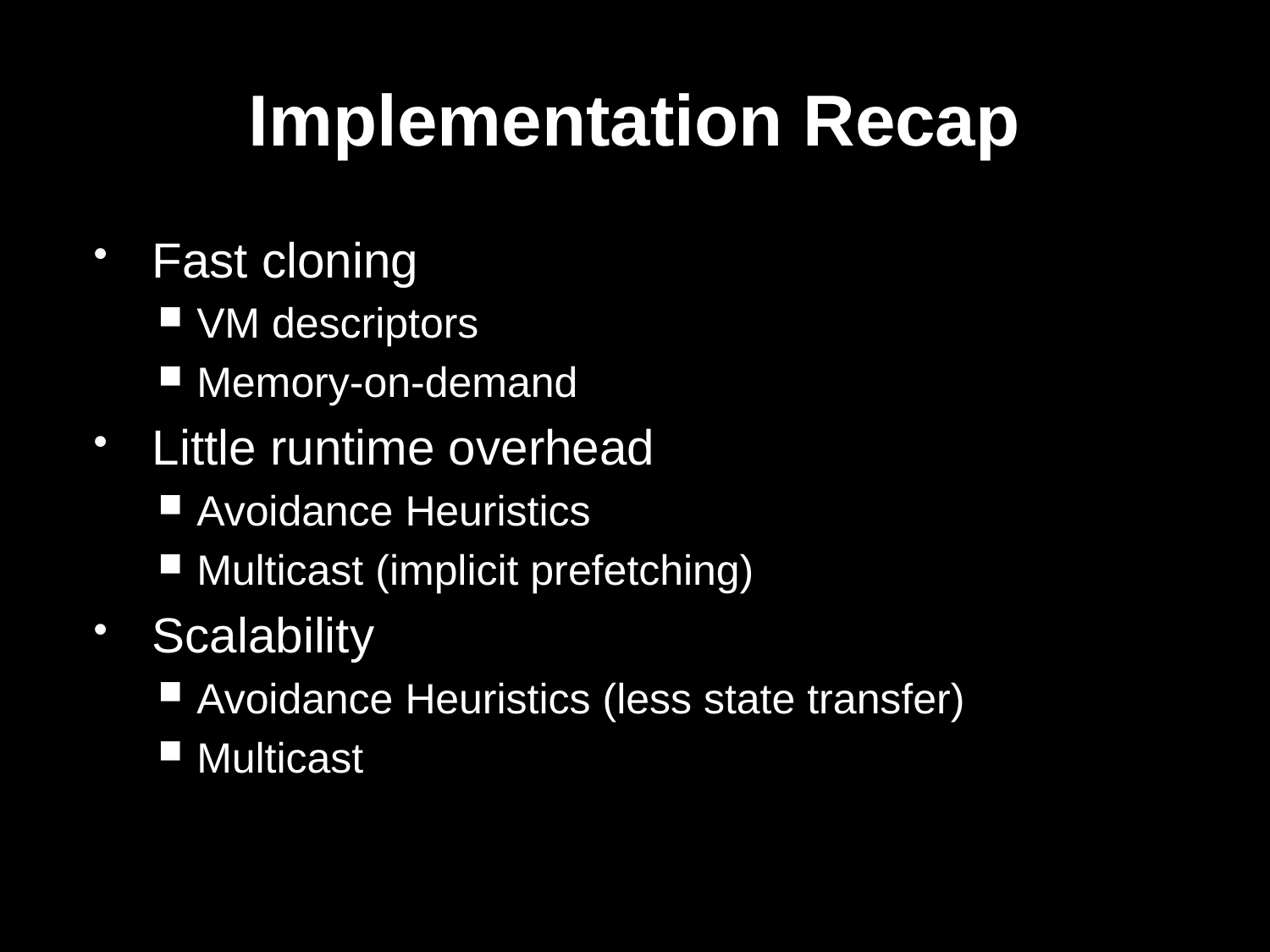

# Implementation Recap
Fast cloning
VM descriptors
Memory-on-demand
Little runtime overhead
Avoidance Heuristics
Multicast (implicit prefetching)
Scalability
Avoidance Heuristics (less state transfer)
Multicast